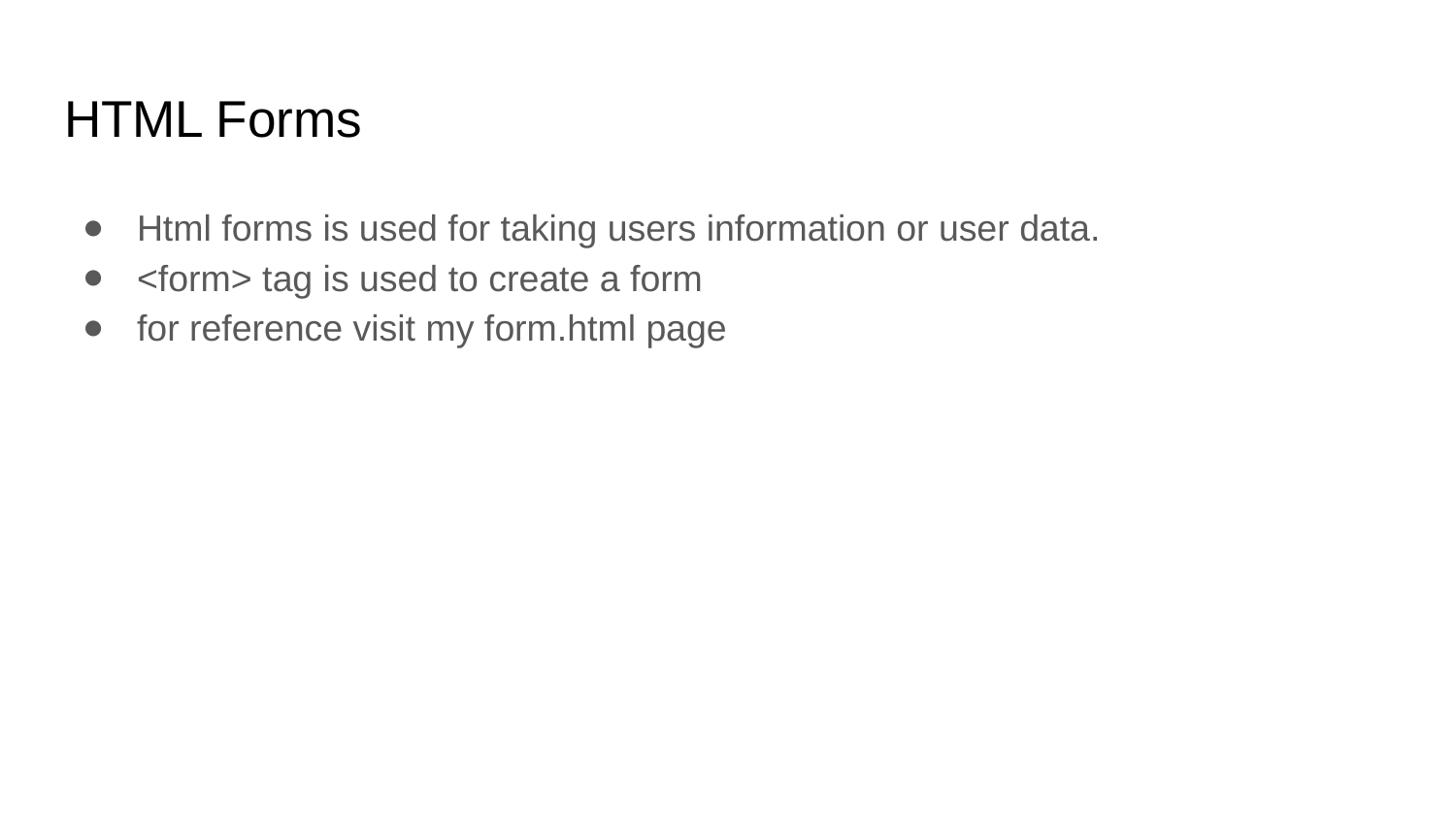

# HTML Forms
Html forms is used for taking users information or user data.
<form> tag is used to create a form
for reference visit my form.html page